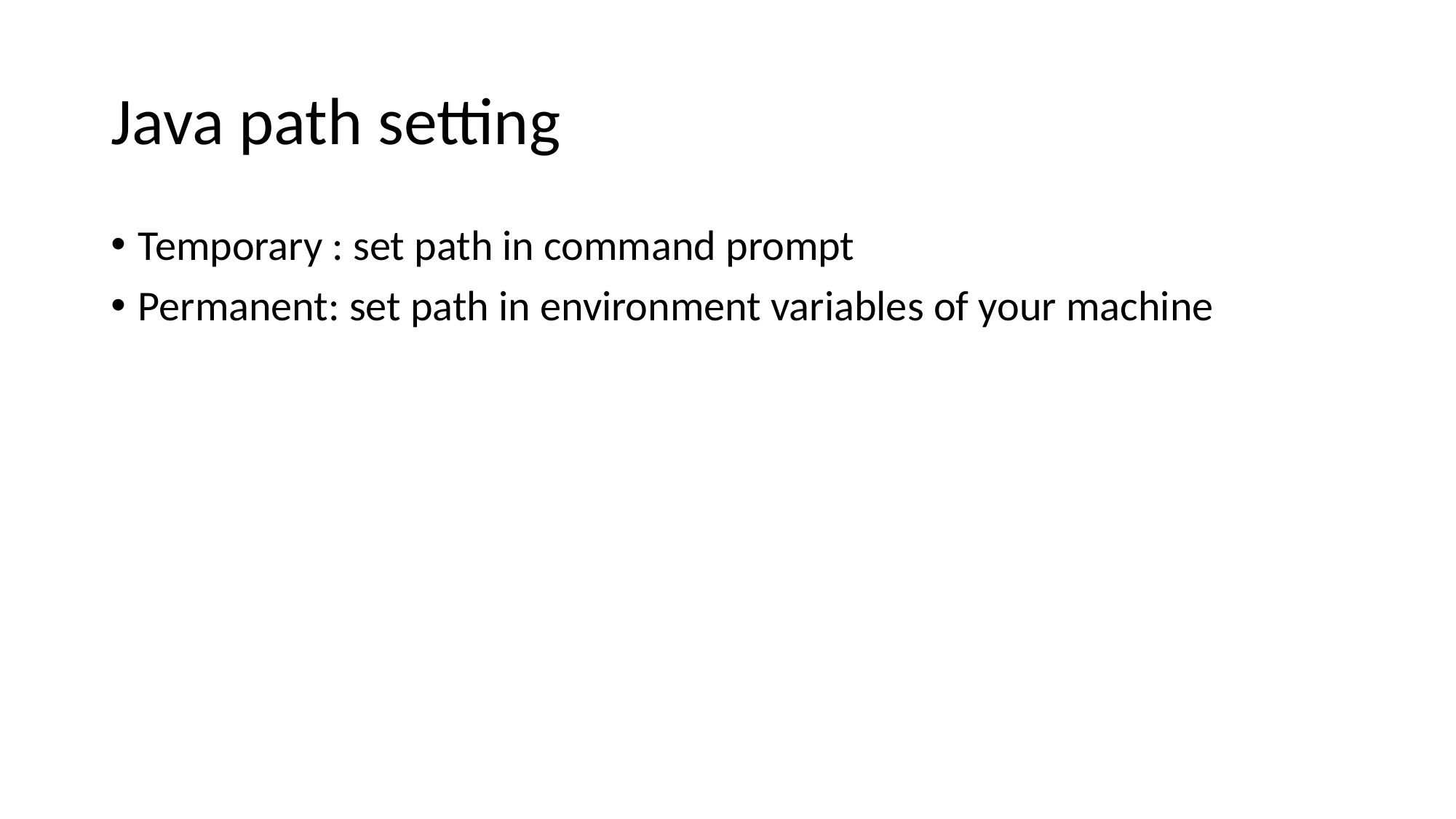

# Java path setting
Temporary : set path in command prompt
Permanent: set path in environment variables of your machine